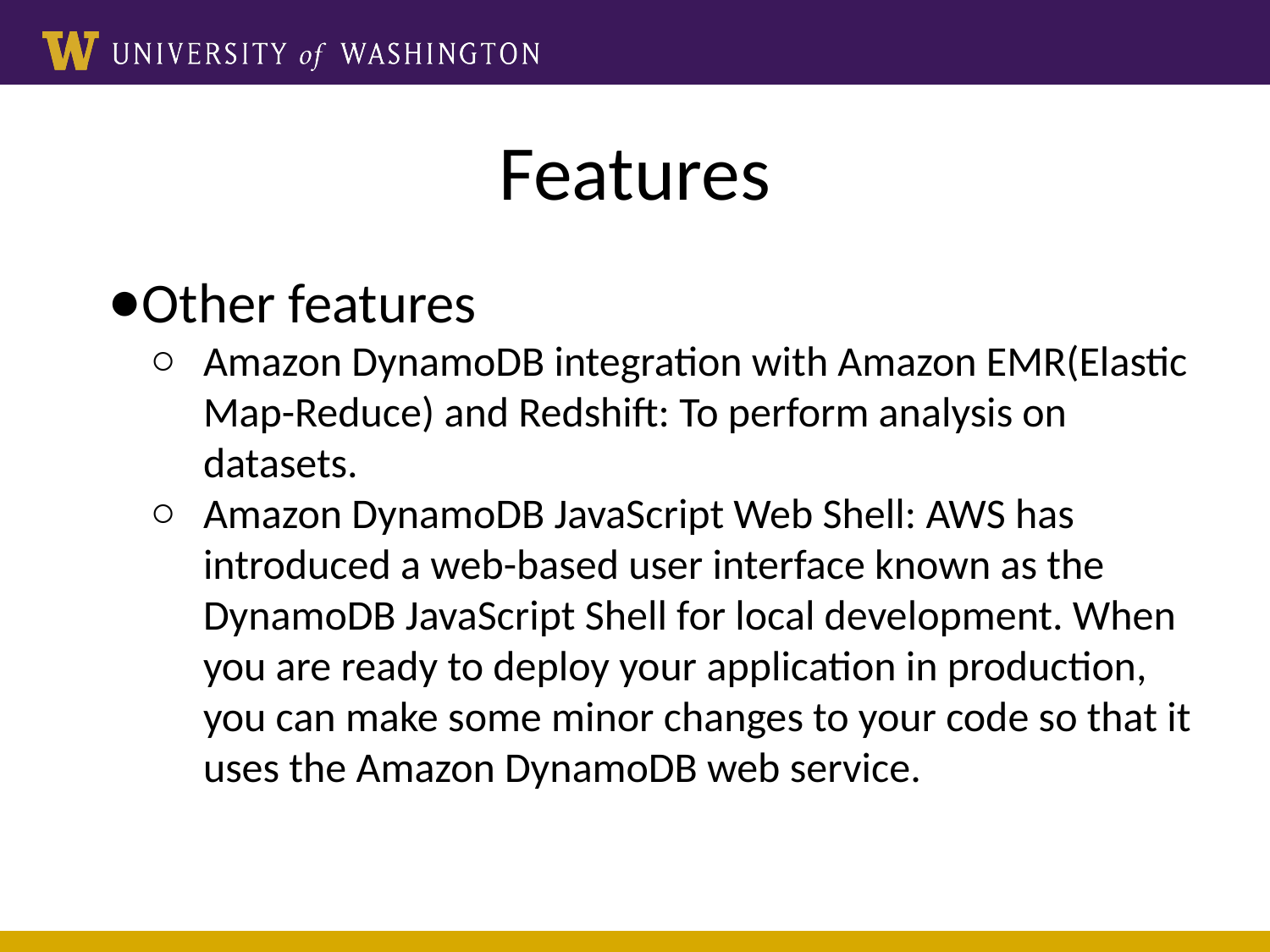

# Features
Other features
Amazon DynamoDB integration with Amazon EMR(Elastic Map-Reduce) and Redshift: To perform analysis on datasets.
Amazon DynamoDB JavaScript Web Shell: AWS has introduced a web-based user interface known as the DynamoDB JavaScript Shell for local development. When you are ready to deploy your application in production, you can make some minor changes to your code so that it uses the Amazon DynamoDB web service.